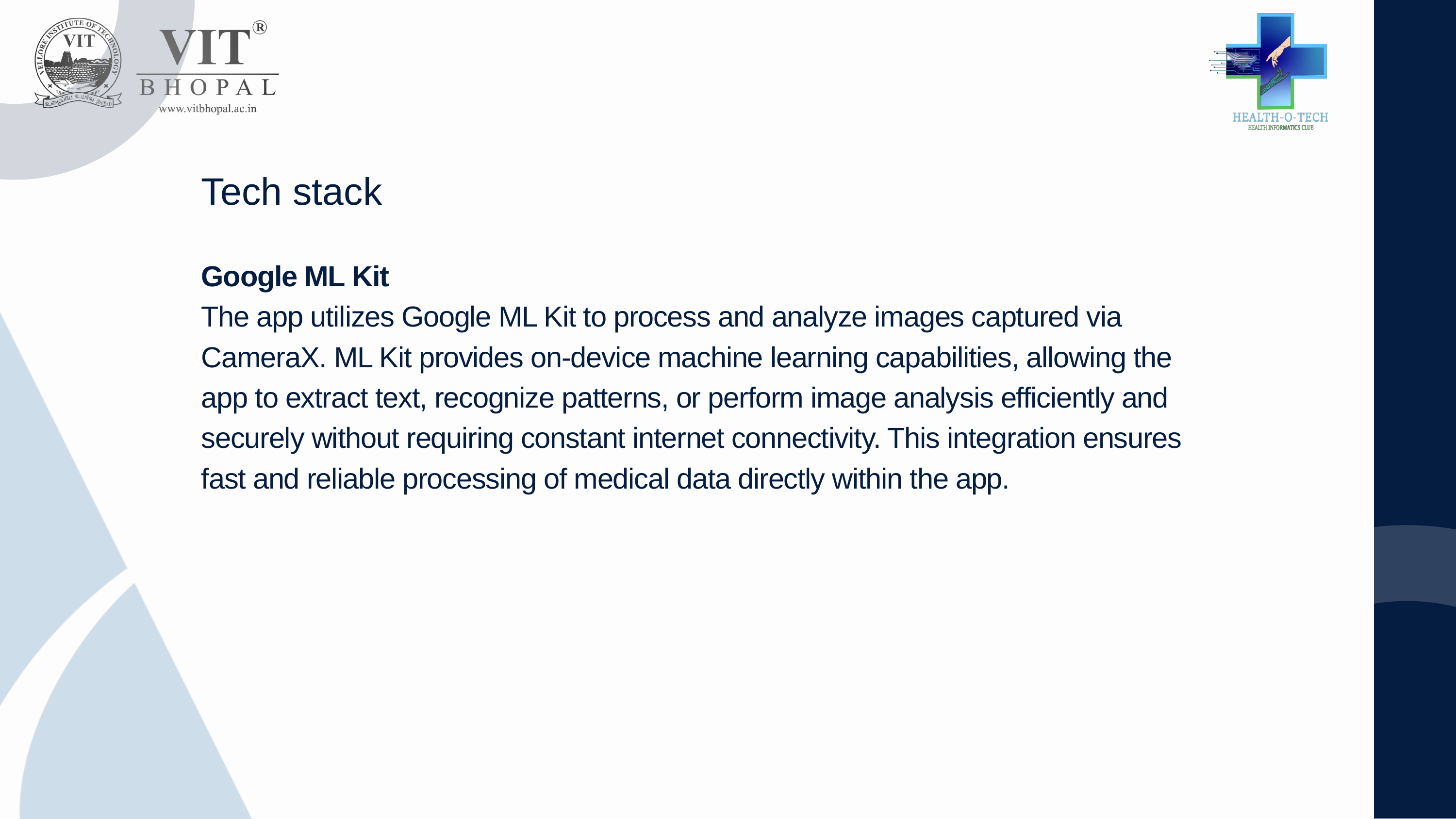

Tech stack
Google ML Kit
The app utilizes Google ML Kit to process and analyze images captured via CameraX. ML Kit provides on-device machine learning capabilities, allowing the app to extract text, recognize patterns, or perform image analysis efficiently and securely without requiring constant internet connectivity. This integration ensures fast and reliable processing of medical data directly within the app.